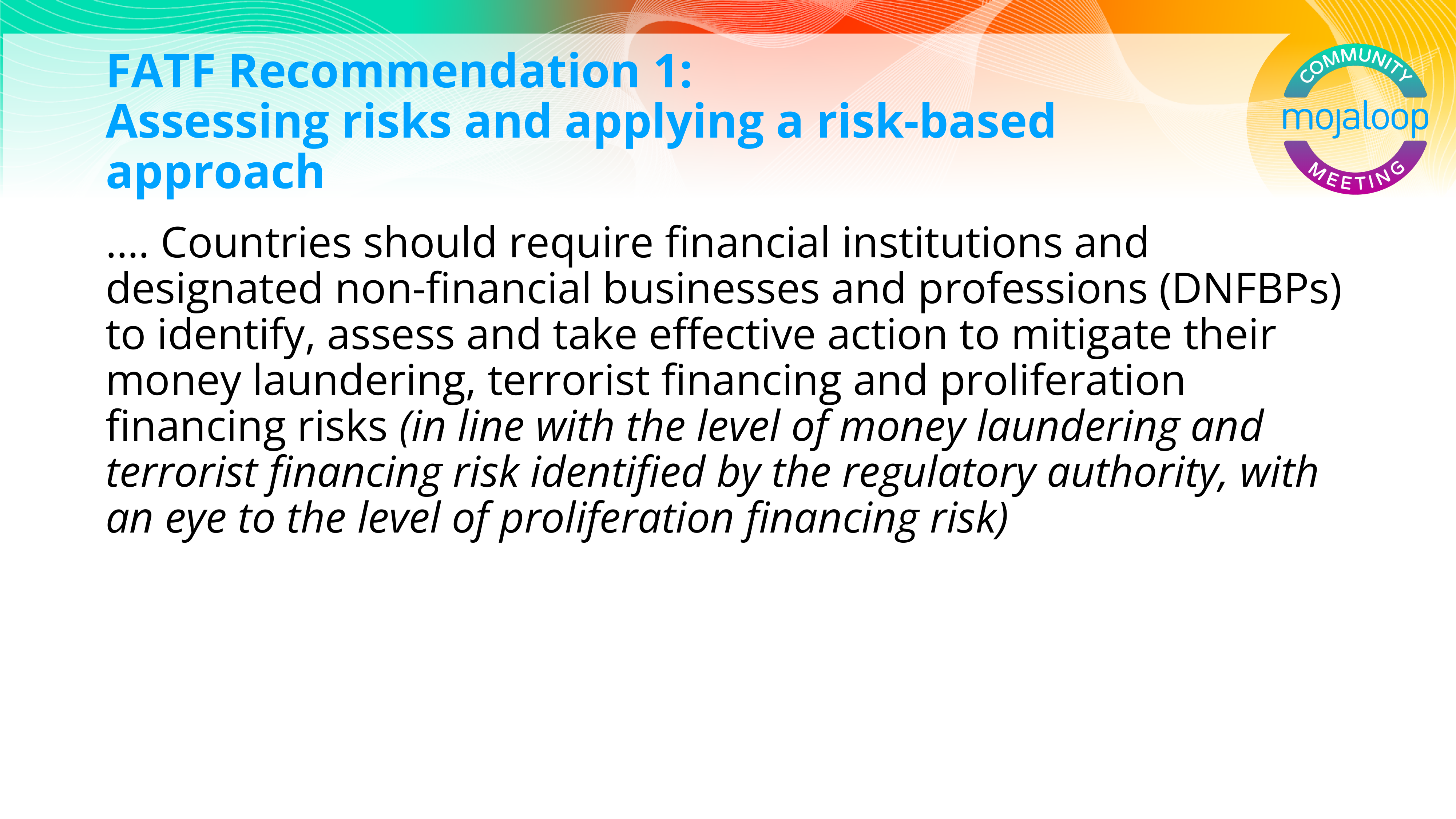

# FATF Recommendation 1: Assessing risks and applying a risk-based approach
…. Countries should require financial institutions and designated non-financial businesses and professions (DNFBPs) to identify, assess and take effective action to mitigate their money laundering, terrorist financing and proliferation financing risks (in line with the level of money laundering and terrorist financing risk identified by the regulatory authority, with an eye to the level of proliferation financing risk)